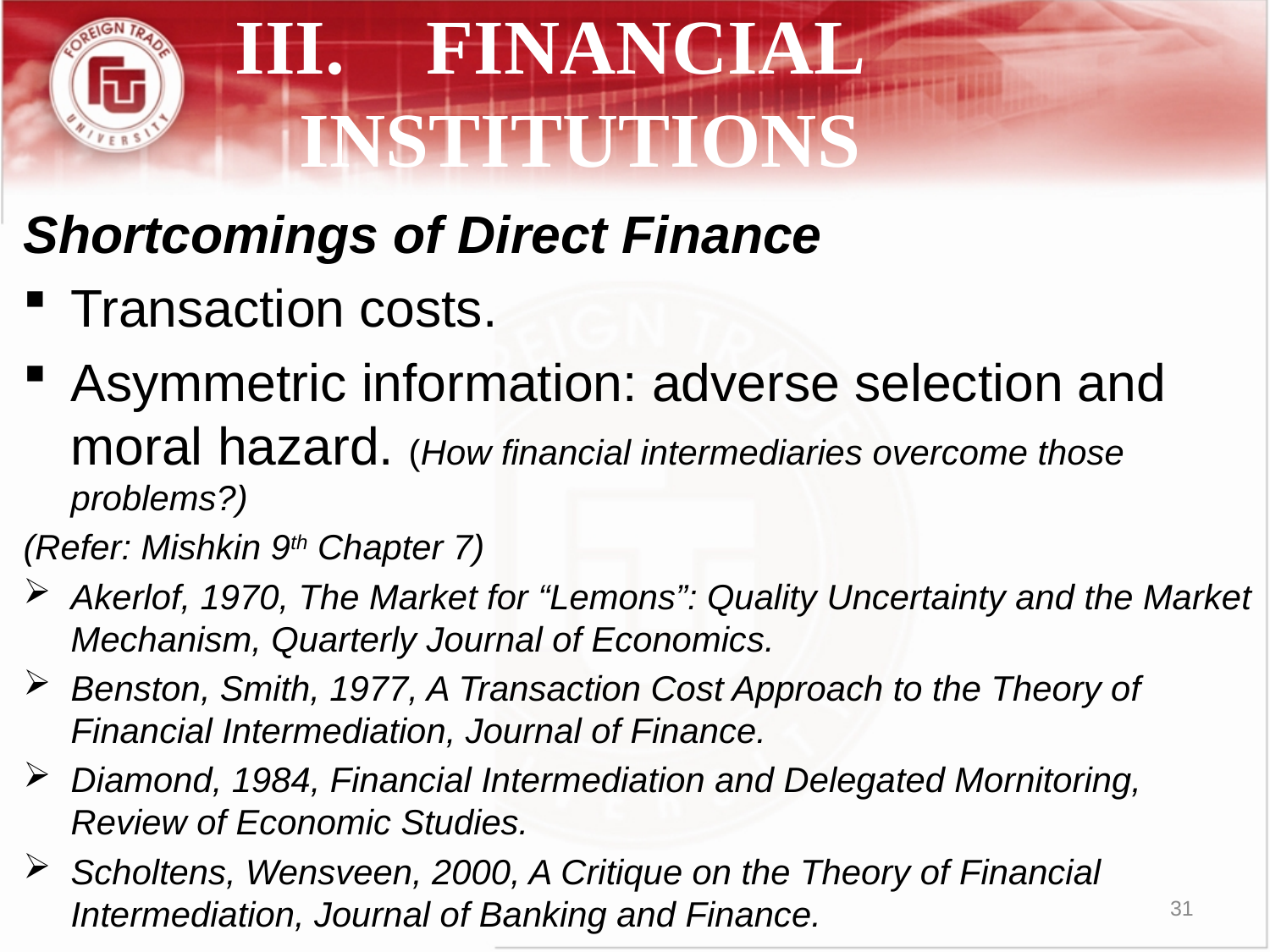

# III.	FINANCIAL INSTITUTIONS
Shortcomings of Direct Finance
Transaction costs.
Asymmetric information: adverse selection and moral hazard. (How financial intermediaries overcome those problems?)
(Refer: Mishkin 9th Chapter 7)
Akerlof, 1970, The Market for “Lemons”: Quality Uncertainty and the Market Mechanism, Quarterly Journal of Economics.
Benston, Smith, 1977, A Transaction Cost Approach to the Theory of Financial Intermediation, Journal of Finance.
Diamond, 1984, Financial Intermediation and Delegated Mornitoring, Review of Economic Studies.
Scholtens, Wensveen, 2000, A Critique on the Theory of Financial Intermediation, Journal of Banking and Finance.

31